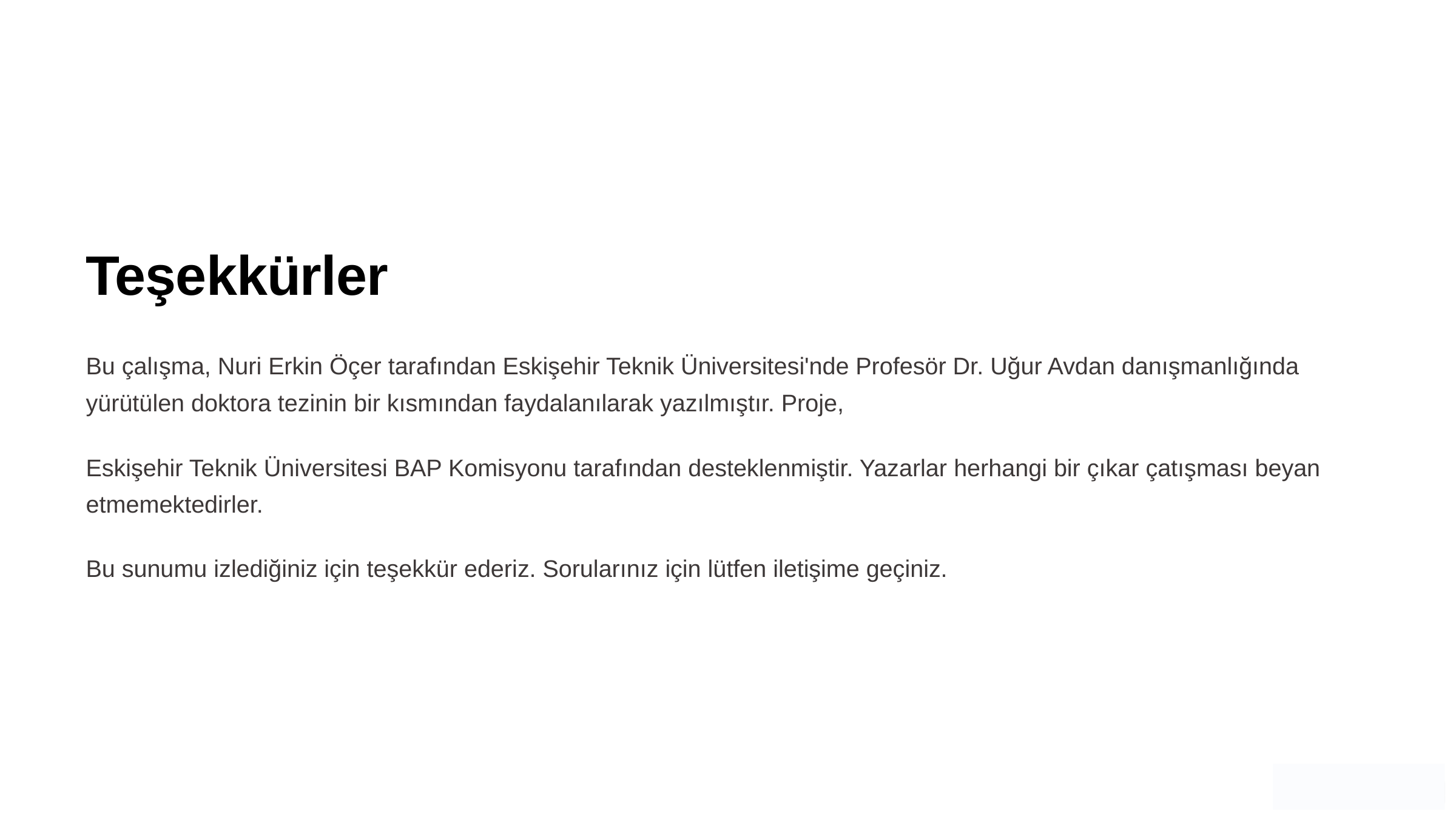

Teşekkürler
Bu çalışma, Nuri Erkin Öçer tarafından Eskişehir Teknik Üniversitesi'nde Profesör Dr. Uğur Avdan danışmanlığında yürütülen doktora tezinin bir kısmından faydalanılarak yazılmıştır. Proje,
Eskişehir Teknik Üniversitesi BAP Komisyonu tarafından desteklenmiştir. Yazarlar herhangi bir çıkar çatışması beyan etmemektedirler.
Bu sunumu izlediğiniz için teşekkür ederiz. Sorularınız için lütfen iletişime geçiniz.